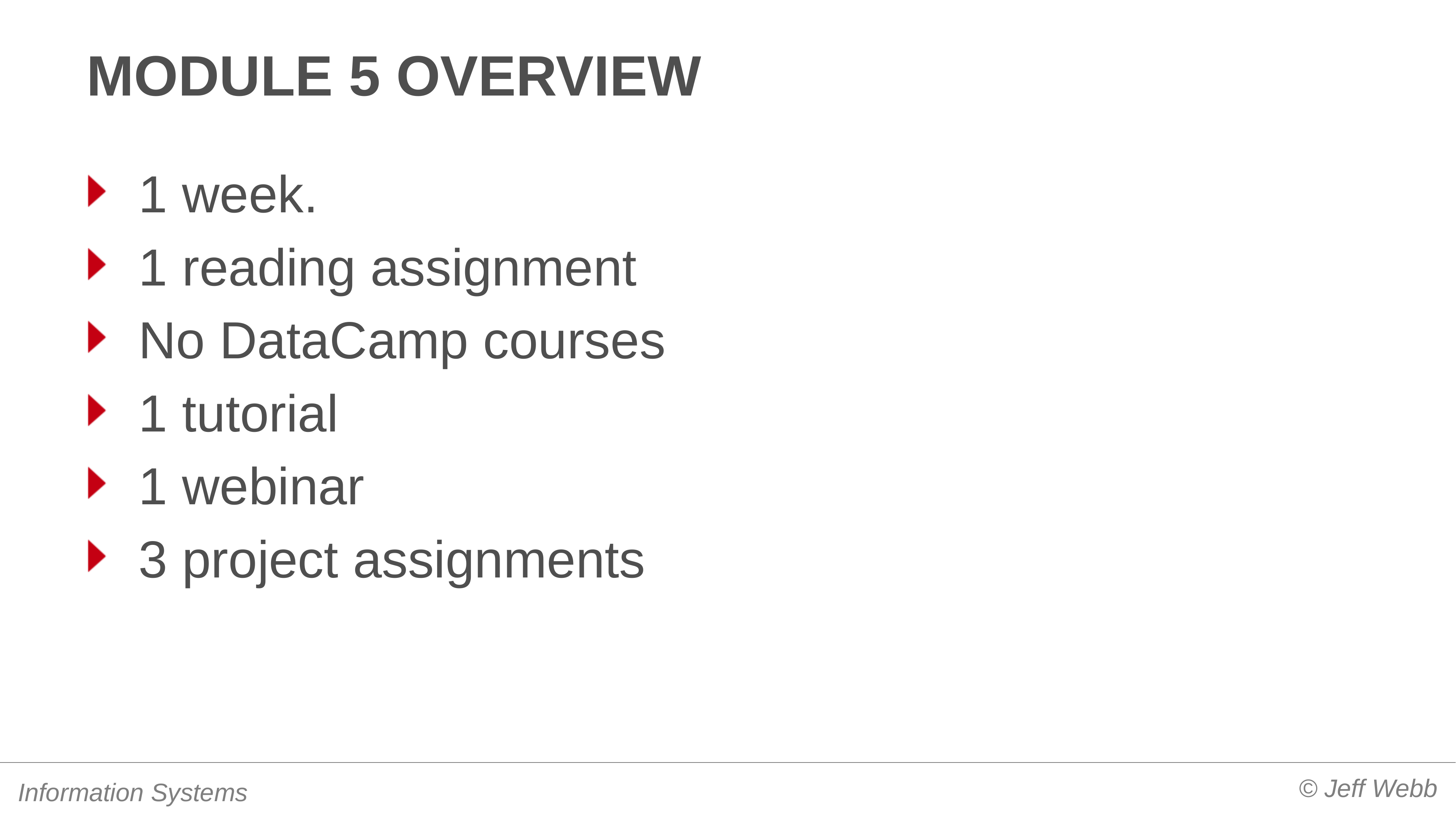

# Module 5 overview
1 week.
1 reading assignment
No DataCamp courses
1 tutorial
1 webinar
3 project assignments